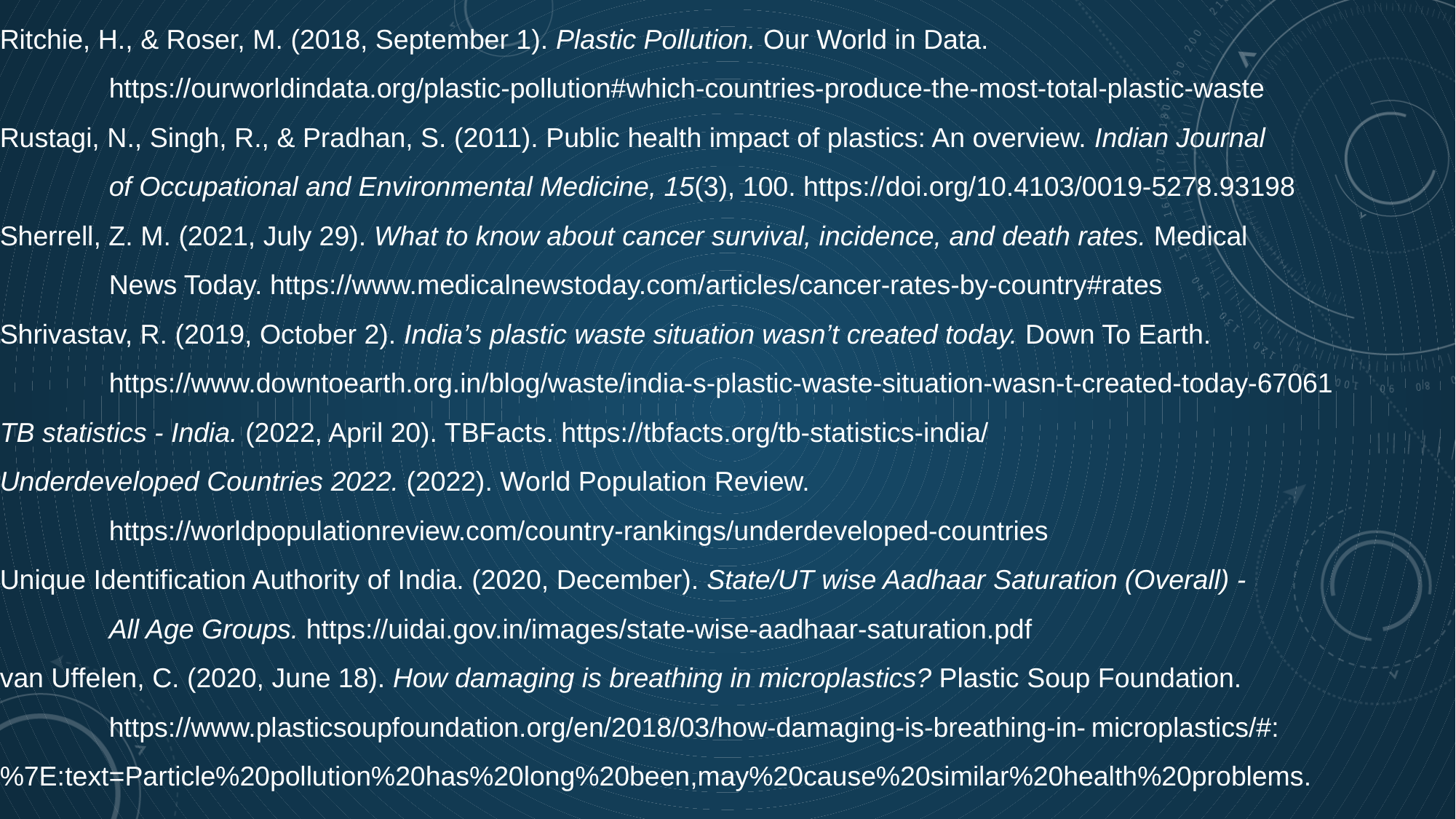

Ritchie, H., & Roser, M. (2018, September 1). Plastic Pollution. Our World in Data.
	https://ourworldindata.org/plastic-pollution#which-countries-produce-the-most-total-plastic-waste
Rustagi, N., Singh, R., & Pradhan, S. (2011). Public health impact of plastics: An overview. Indian Journal
	of Occupational and Environmental Medicine, 15(3), 100. https://doi.org/10.4103/0019-5278.93198
Sherrell, Z. M. (2021, July 29). What to know about cancer survival, incidence, and death rates. Medical
	News Today. https://www.medicalnewstoday.com/articles/cancer-rates-by-country#rates
Shrivastav, R. (2019, October 2). India’s plastic waste situation wasn’t created today. Down To Earth.
	https://www.downtoearth.org.in/blog/waste/india-s-plastic-waste-situation-wasn-t-created-today-67061
TB statistics - India. (2022, April 20). TBFacts. https://tbfacts.org/tb-statistics-india/
Underdeveloped Countries 2022. (2022). World Population Review.
	https://worldpopulationreview.com/country-rankings/underdeveloped-countries
Unique Identification Authority of India. (2020, December). State/UT wise Aadhaar Saturation (Overall) -
	All Age Groups. https://uidai.gov.in/images/state-wise-aadhaar-saturation.pdf
van Uffelen, C. (2020, June 18). How damaging is breathing in microplastics? Plastic Soup Foundation.
	https://www.plasticsoupfoundation.org/en/2018/03/how-damaging-is-breathing-in-	microplastics/#:%7E:text=Particle%20pollution%20has%20long%20been,may%20cause%20similar%20health%20problems.